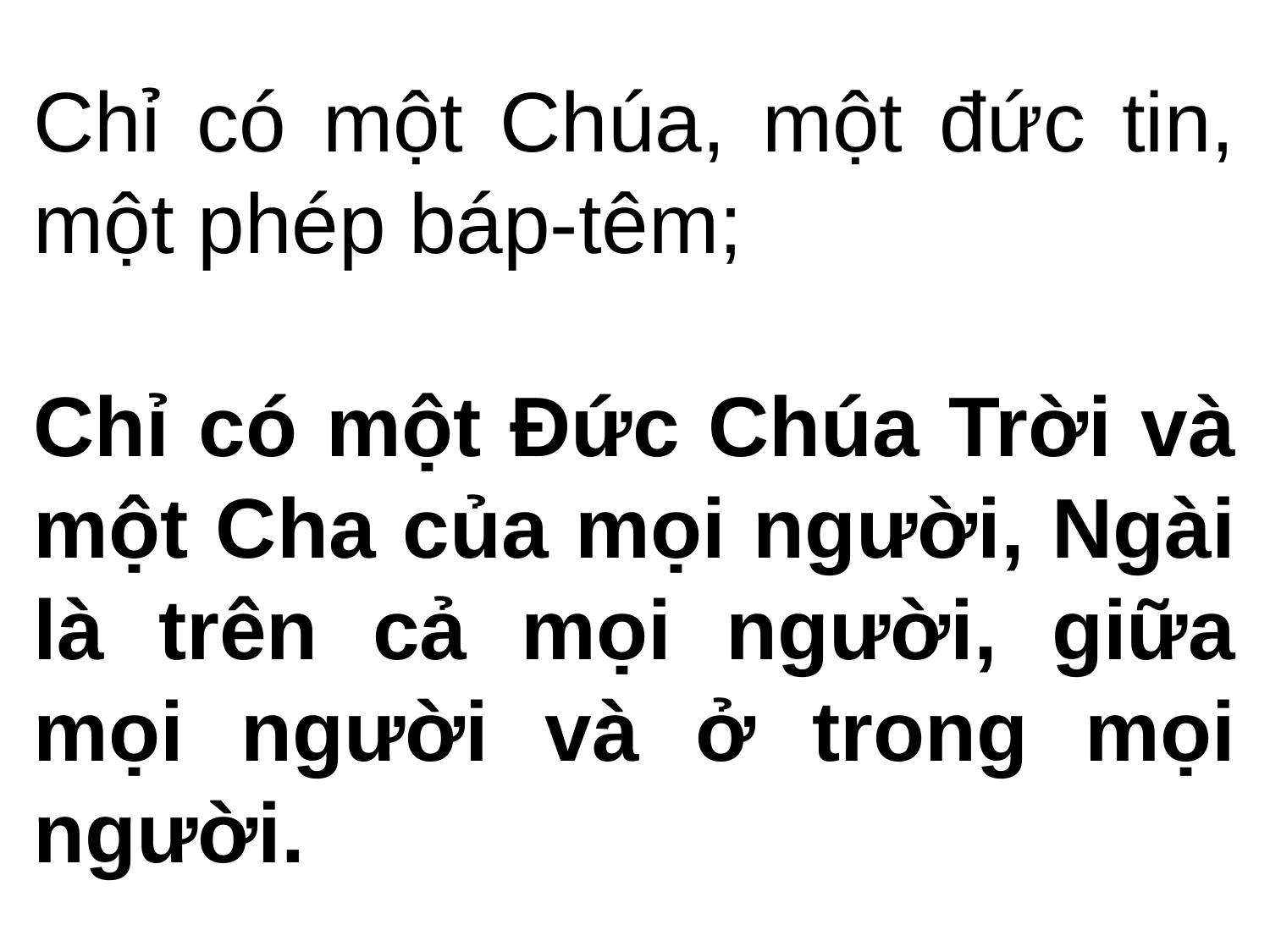

Chỉ có một Chúa, một đức tin, một phép báp-têm;

Chỉ có một Đức Chúa Trời và một Cha của mọi người, Ngài là trên cả mọi người, giữa mọi người và ở trong mọi người.